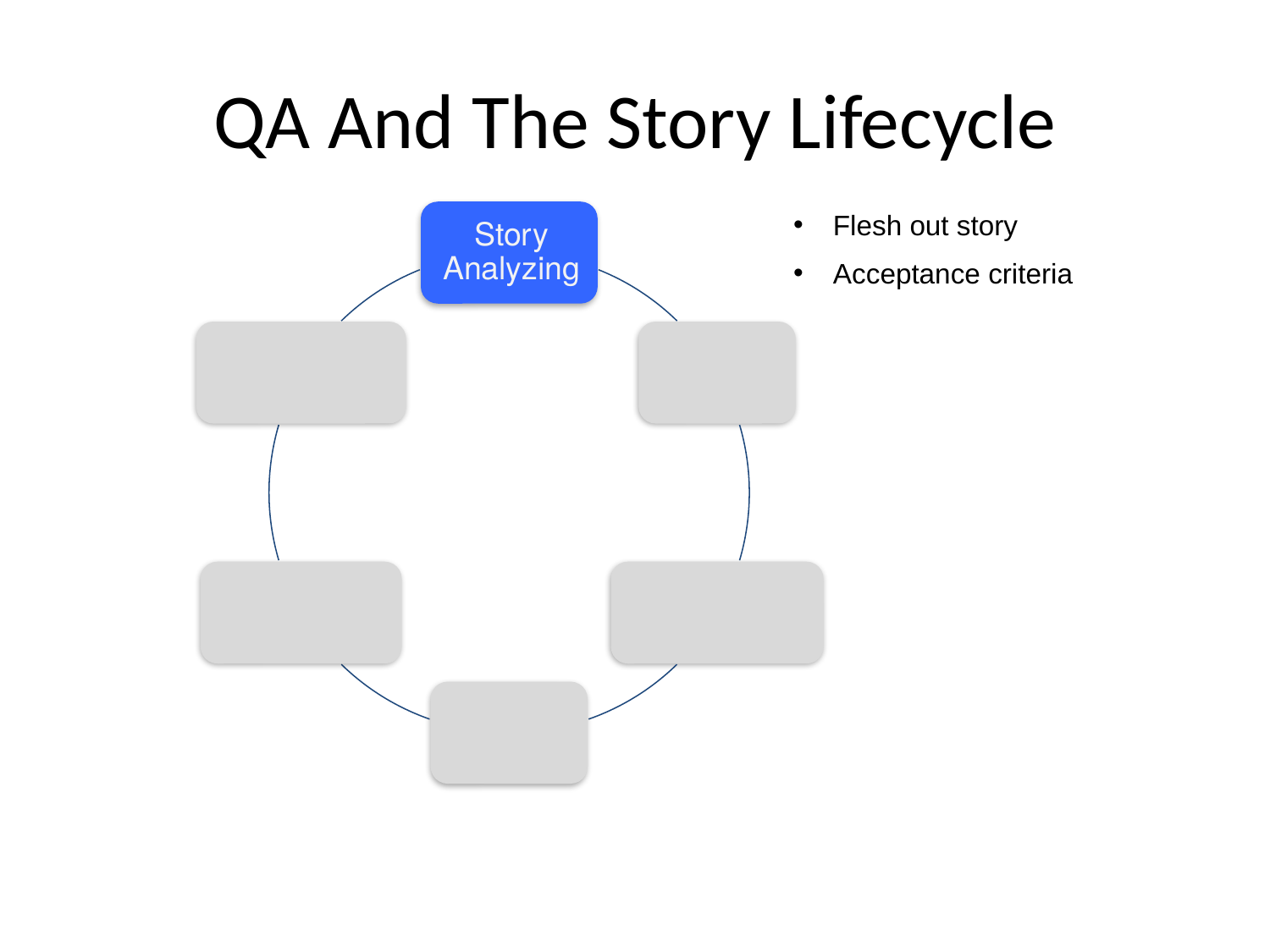

# QA And The Story Lifecycle
Flesh out story
Acceptance criteria
Story Analyzing